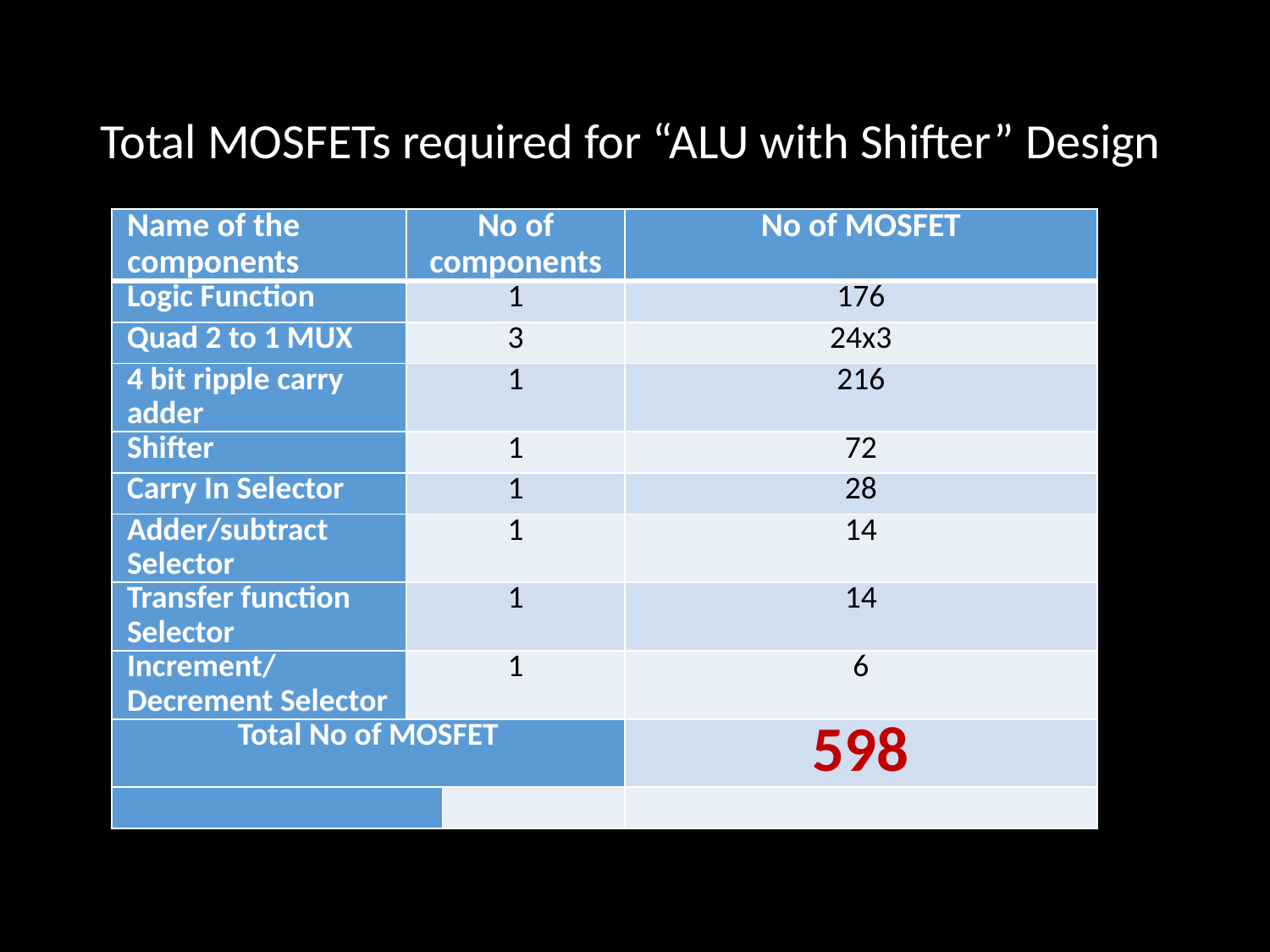

# Total MOSFETs required for “ALU with Shifter” Design
| Name of the components | No of components |  | No of MOSFET |
| --- | --- | --- | --- |
| Logic Function | 1 |  | 176 |
| Quad 2 to 1 MUX | 3 |  | 24x3 |
| 4 bit ripple carry adder | 1 |  | 216 |
| Shifter | 1 |  | 72 |
| Carry In Selector | 1 |  | 28 |
| Adder/subtract Selector | 1 |  | 14 |
| Transfer function Selector | 1 |  | 14 |
| Increment/Decrement Selector | 1 |  | 6 |
| Total No of MOSFET |  |  | 598 |
|  |  |  |  |